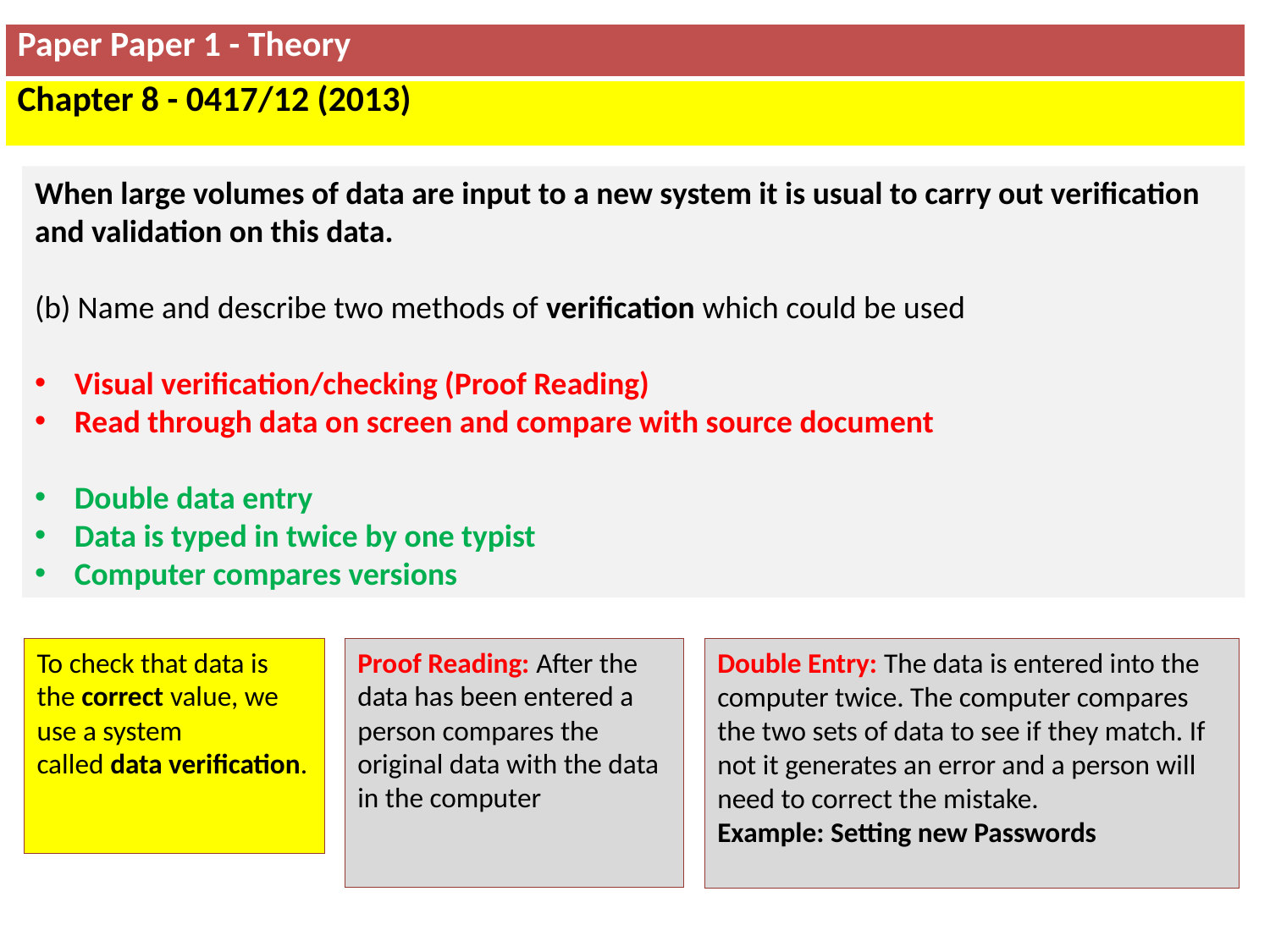

| Paper Paper 1 - Theory |
| --- |
| Chapter 8 - 0417/12 (2013) |
When large volumes of data are input to a new system it is usual to carry out verification
and validation on this data.

(b) Name and describe two methods of verification which could be used

Visual verification/checking (Proof Reading)
Read through data on screen and compare with source document

Double data entry
Data is typed in twice by one typist
Computer compares versions
To check that data is the correct value, we use a system called data verification.

Proof Reading: After the data has been entered a person compares the original data with the data in the computer

Double Entry: The data is entered into the computer twice. The computer compares the two sets of data to see if they match. If not it generates an error and a person will need to correct the mistake.
Example: Setting new Passwords